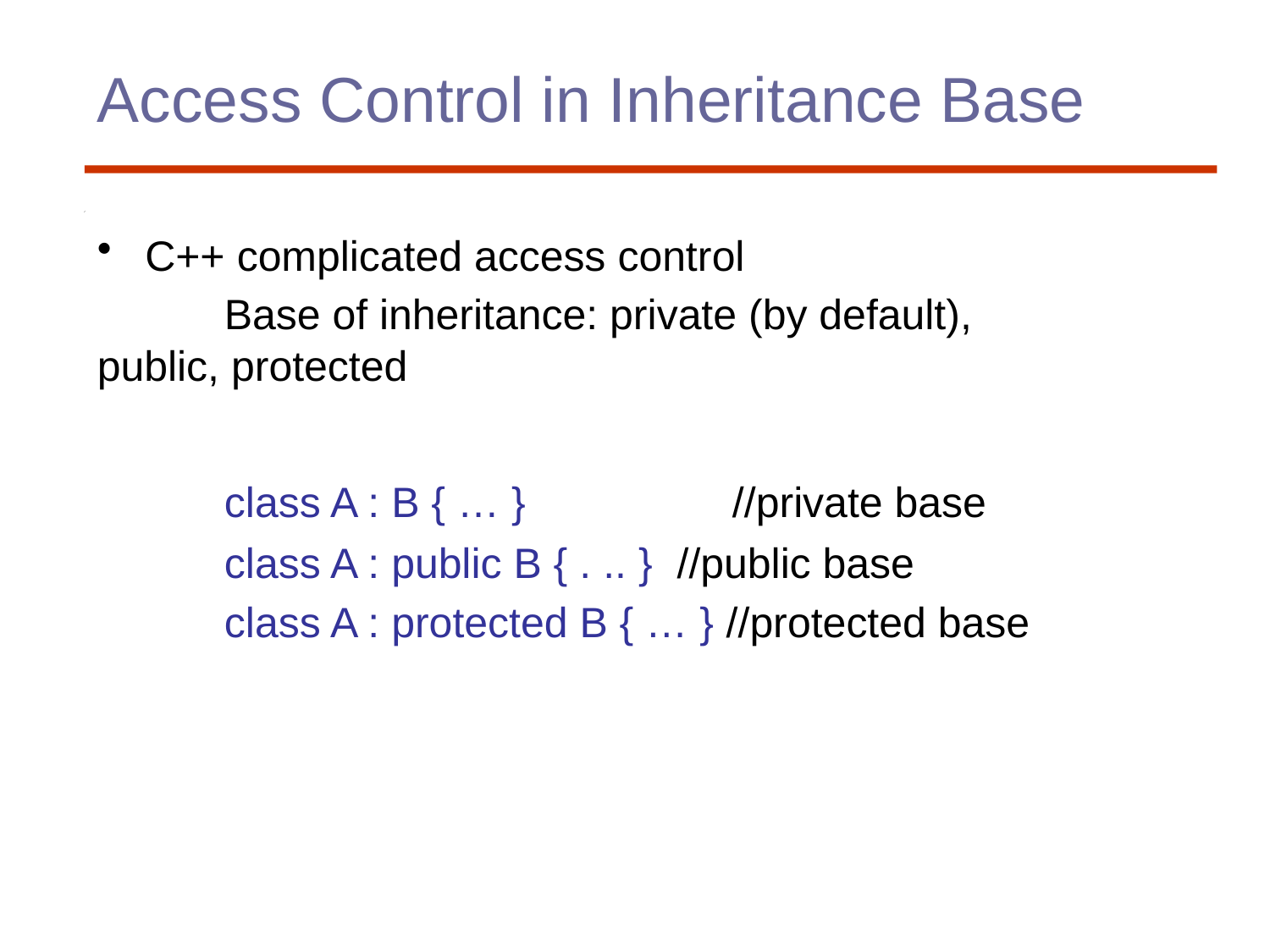

# Access Control in Inheritance Base
C++ complicated access control
	Base of inheritance: private (by default), 		public, protected

	class A : B { … } 		//private base
	class A : public B { . .. }  //public base
	class A : protected B { … } //protected base